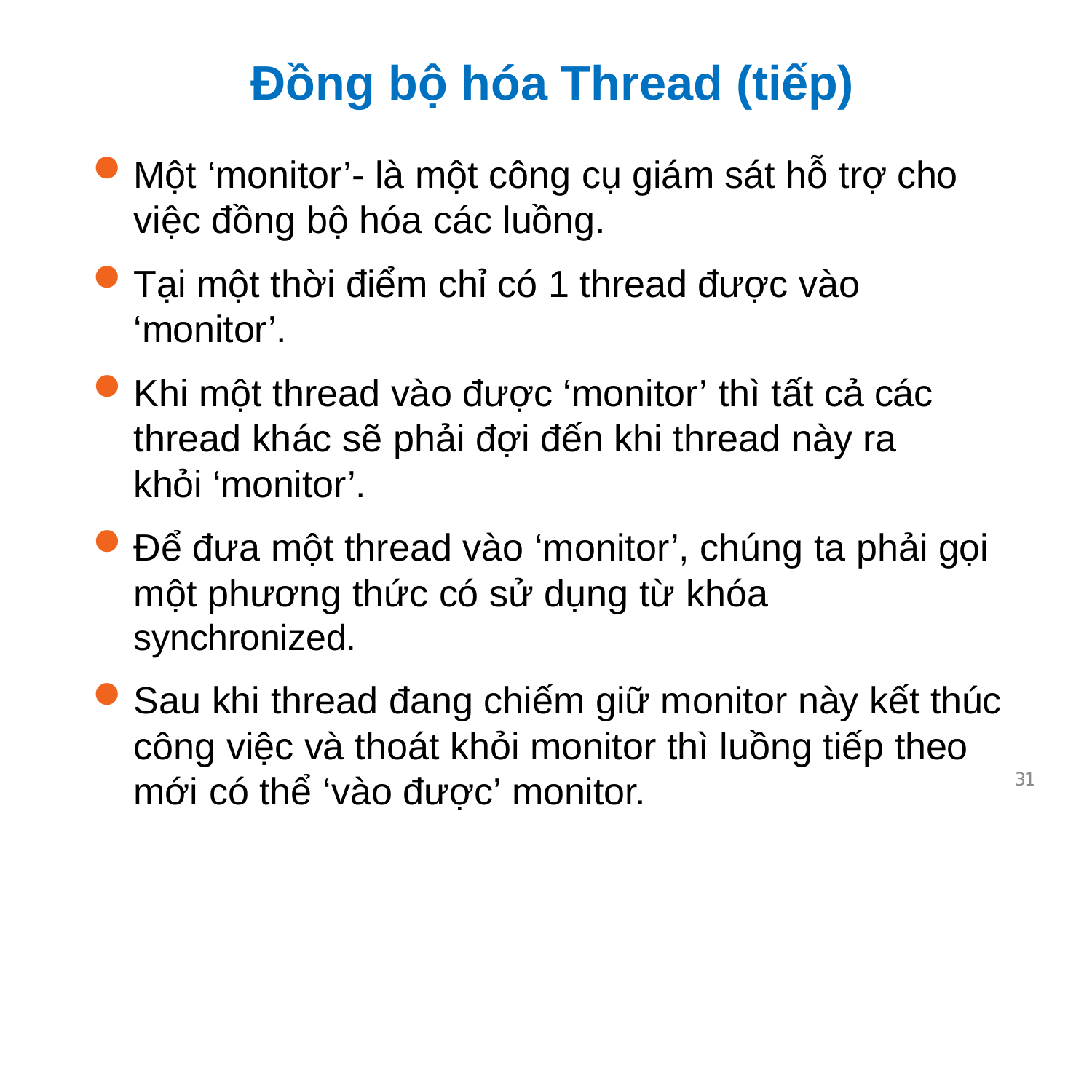

# Đồng bộ hóa Thread (tiếp)
Một ‘monitor’- là một công cụ giám sát hỗ trợ cho việc đồng bộ hóa các luồng.
Tại một thời điểm chỉ có 1 thread được vào ‘monitor’.
Khi một thread vào được ‘monitor’ thì tất cả các thread khác sẽ phải đợi đến khi thread này ra khỏi ‘monitor’.
Để đưa một thread vào ‘monitor’, chúng ta phải gọi một phương thức có sử dụng từ khóa synchronized.
Sau khi thread đang chiếm giữ monitor này kết thúc công việc và thoát khỏi monitor thì luồng tiếp theo mới có thể ‘vào được’ monitor.
31